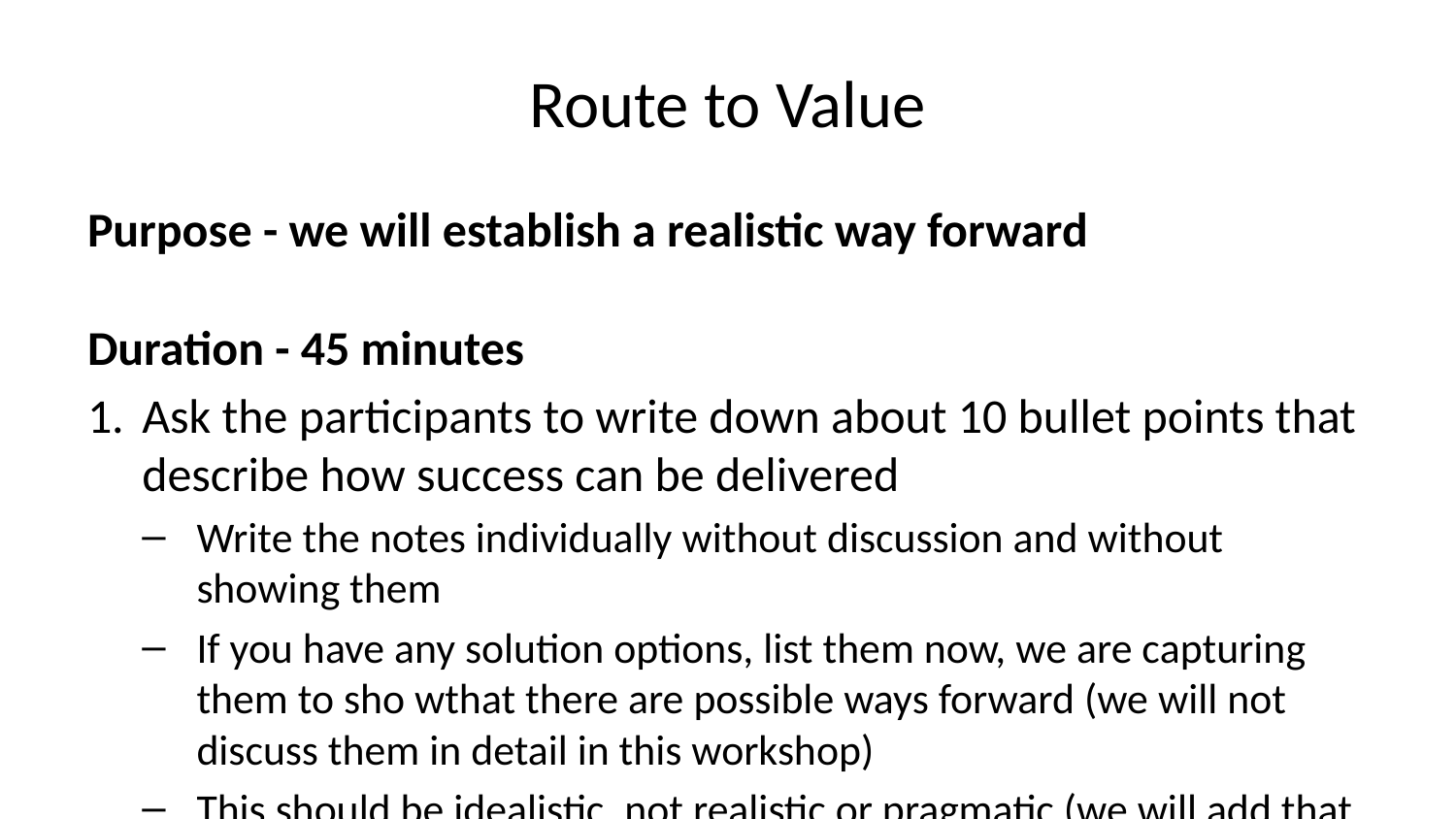

# Route to Value
Purpose - we will establish a realistic way forward
Duration - 45 minutes
Ask the participants to write down about 10 bullet points that describe how success can be delivered
Write the notes individually without discussion and without showing them
If you have any solution options, list them now, we are capturing them to sho wthat there are possible ways forward (we will not discuss them in detail in this workshop)
This should be idealistic, not realistic or pragmatic (we will add that later)
All participants show their notes at the same time
The facilitator talks through each note in turn
The facilitator creates a summary note that captures the agreement and divergence of the team’s contributions
The facilitator asks for any further thoughts from the team and adds to the summary if necessary
The facilitator then leads an analysis of the summary to firm up the route to value and resolve any disagreements.
The next step is to adjust our route to make sure that we being realistic. The following questions can be used as a start point
What is the maximum that should be paid to solve this problem​?
What are the major steps required to deliver the ideal​?
Can these be delivered?
Can the ideal be delivered in phases?
Is there a point before we get to the ideal that is “good enough”?
What are the big risks, issues, blockers, concerns, constraints​ that may stop us achieving the ideal?
Are any critical details that could derail us​?
How does this change our definition of success?
Is it still significant, measureable and ambitious?​
We now have a view of success, a target state that is
Significant Measureable Ambitious Realistic Timebound
Now we should have another short break!